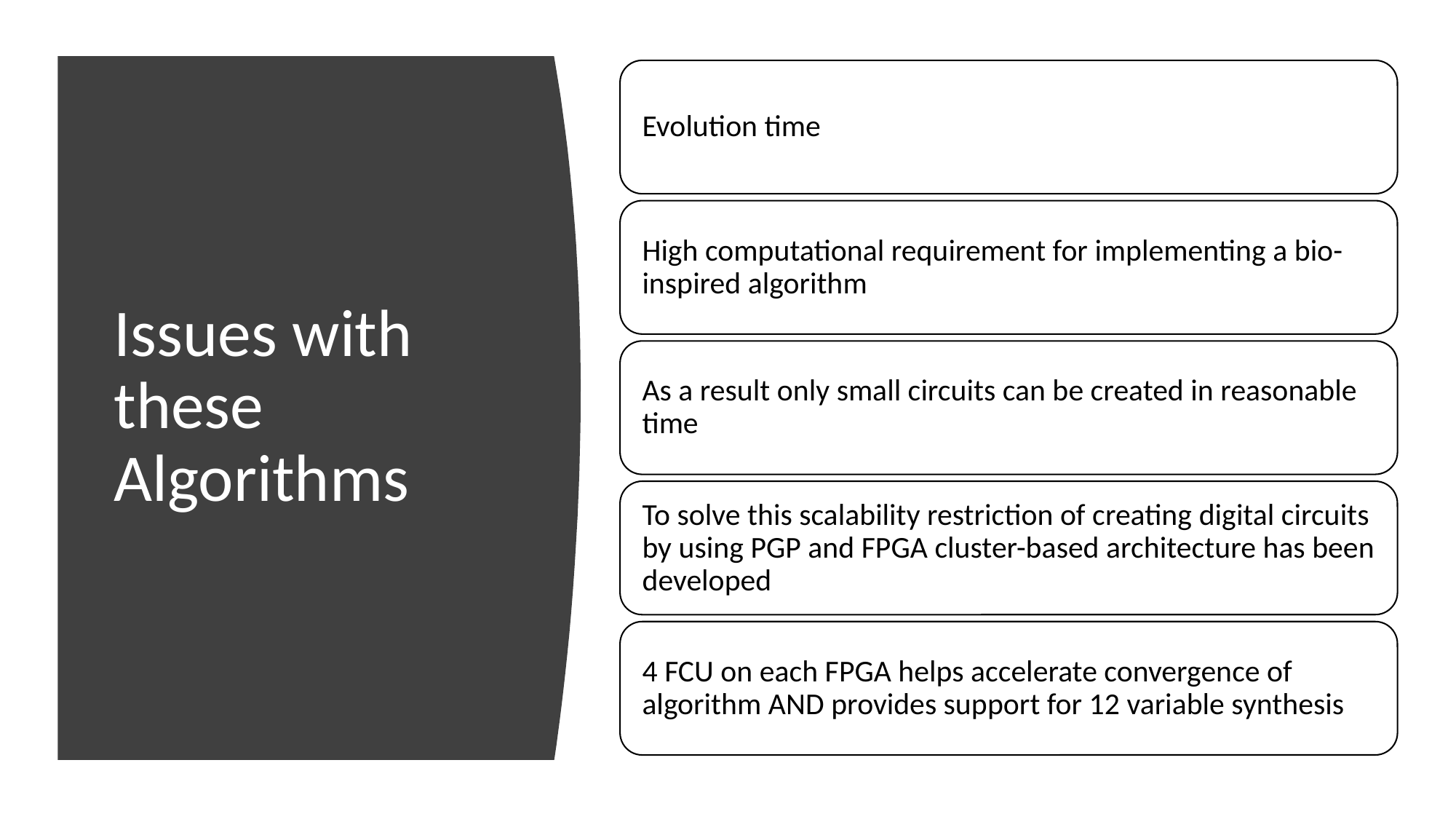

Evolution time
High computational requirement for implementing a bio-inspired algorithm
As a result only small circuits can be created in reasonable time
To solve this scalability restriction of creating digital circuits by using PGP and FPGA cluster-based architecture has been developed
4 FCU on each FPGA helps accelerate convergence of algorithm AND provides support for 12 variable synthesis

# Issues with these Algorithms